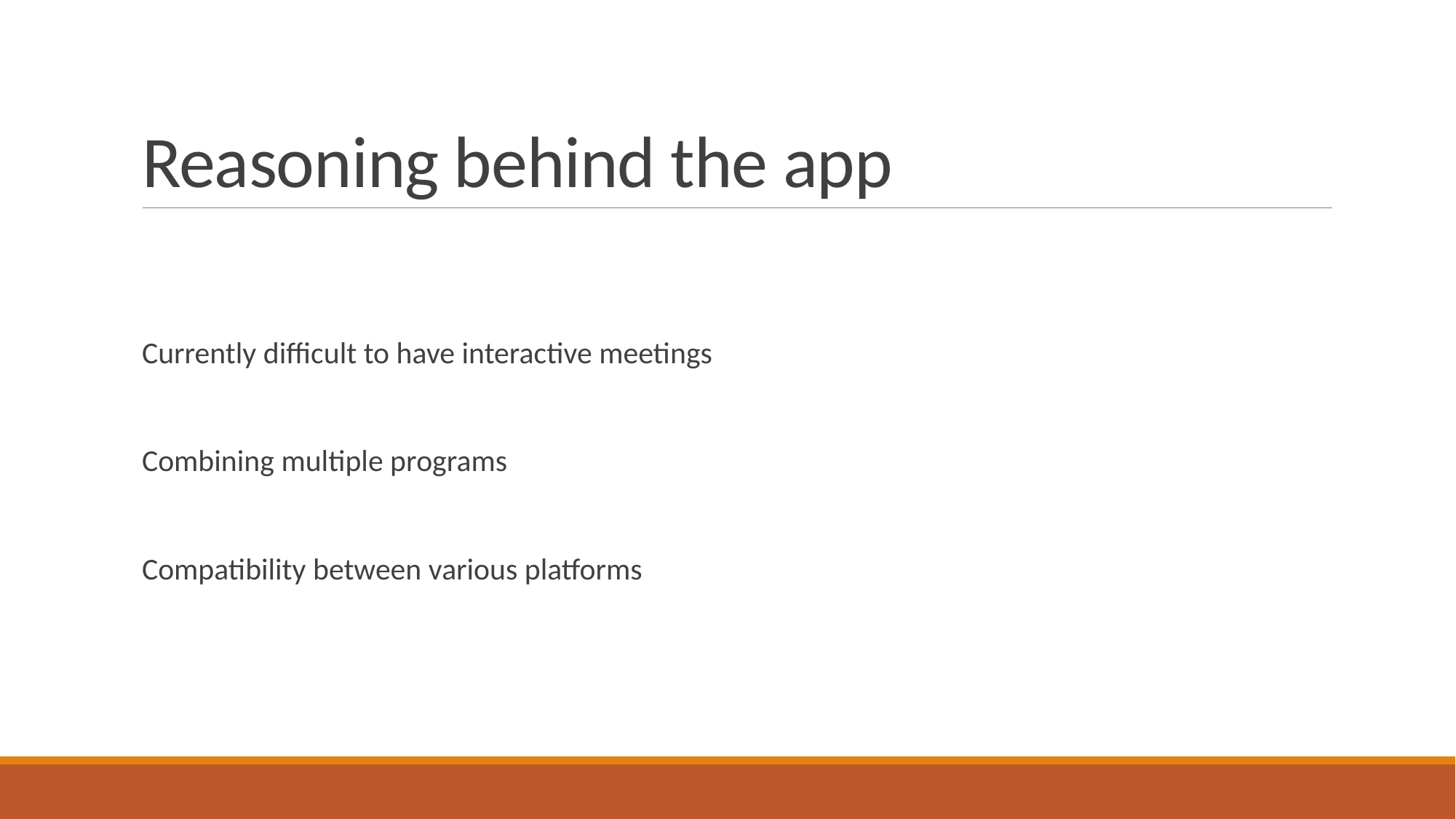

# Reasoning behind the app

Currently difficult to have interactive meetings

Combining multiple programs

Compatibility between various platforms